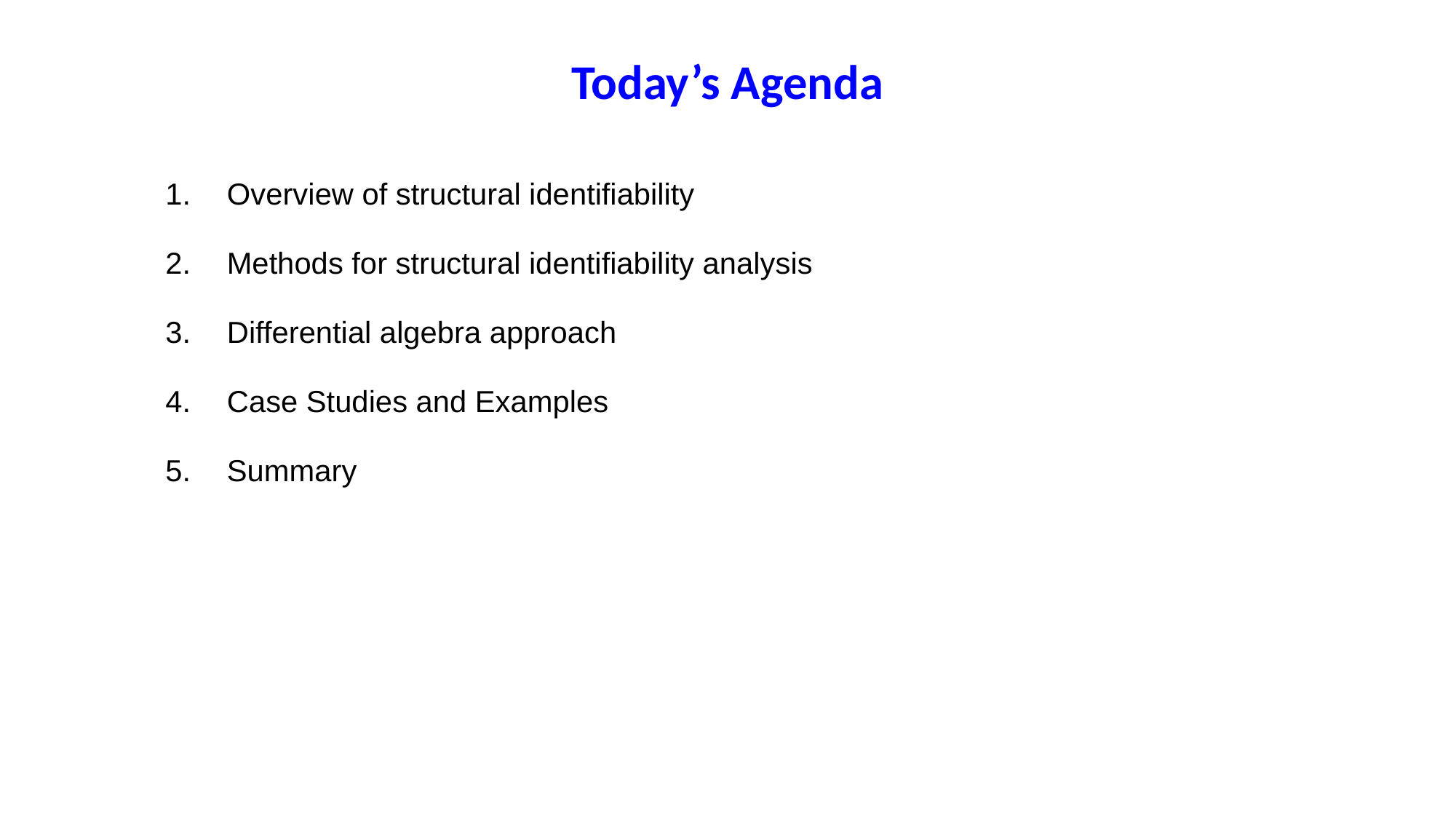

Today’s Agenda
Overview of structural identifiability
Methods for structural identifiability analysis
Differential algebra approach
Case Studies and Examples
Summary